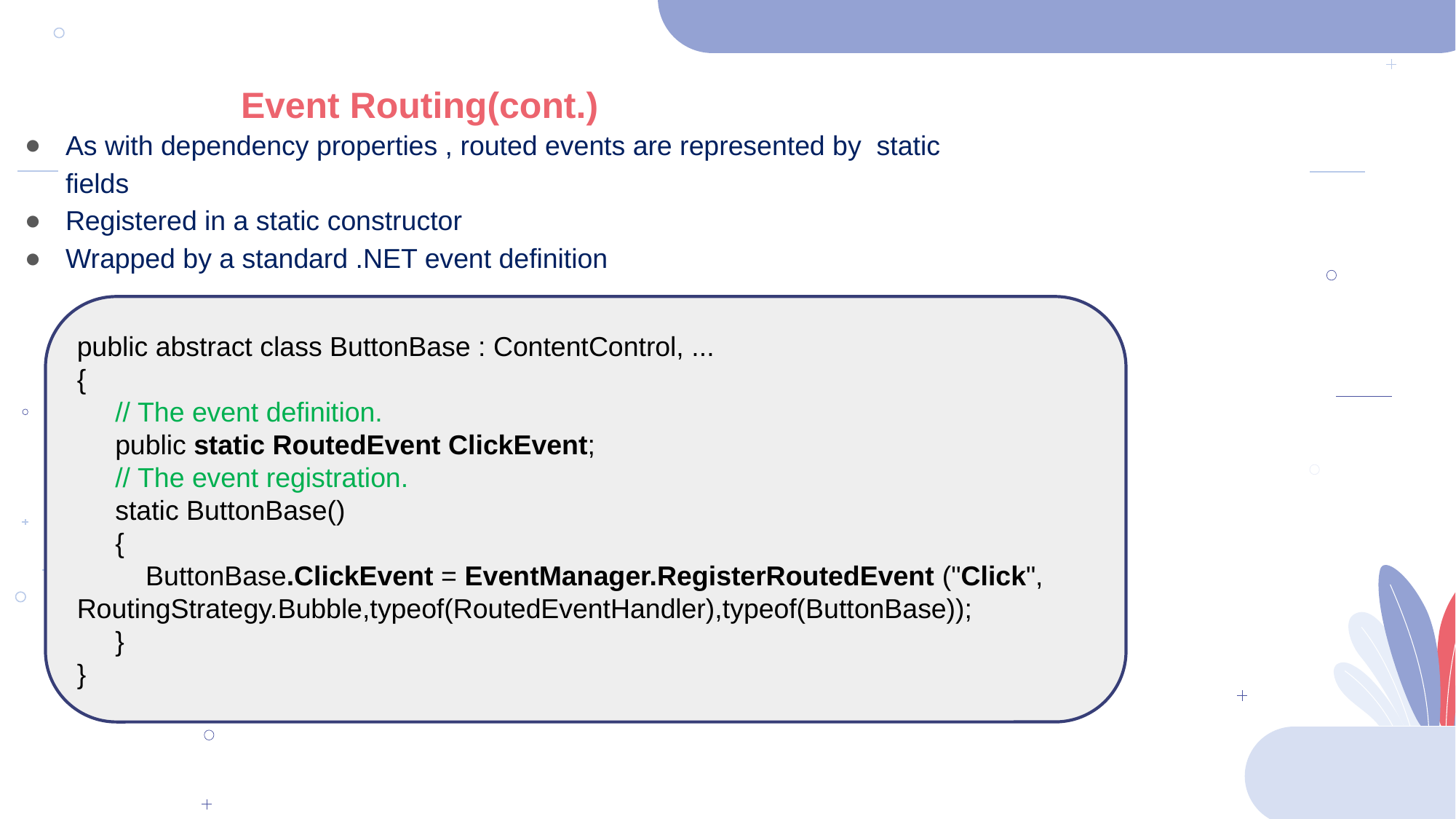

Event Routing(cont.)
As with dependency properties , routed events are represented by  static fields
Registered in a static constructor
Wrapped by a standard .NET event definition

public abstract class ButtonBase : ContentControl, ...
{
     // The event definition.
     public static RoutedEvent ClickEvent;
     // The event registration.
     static ButtonBase()
     {
         ButtonBase.ClickEvent = EventManager.RegisterRoutedEvent ("Click", 	RoutingStrategy.Bubble,typeof(RoutedEventHandler),typeof(ButtonBase));
     }
}